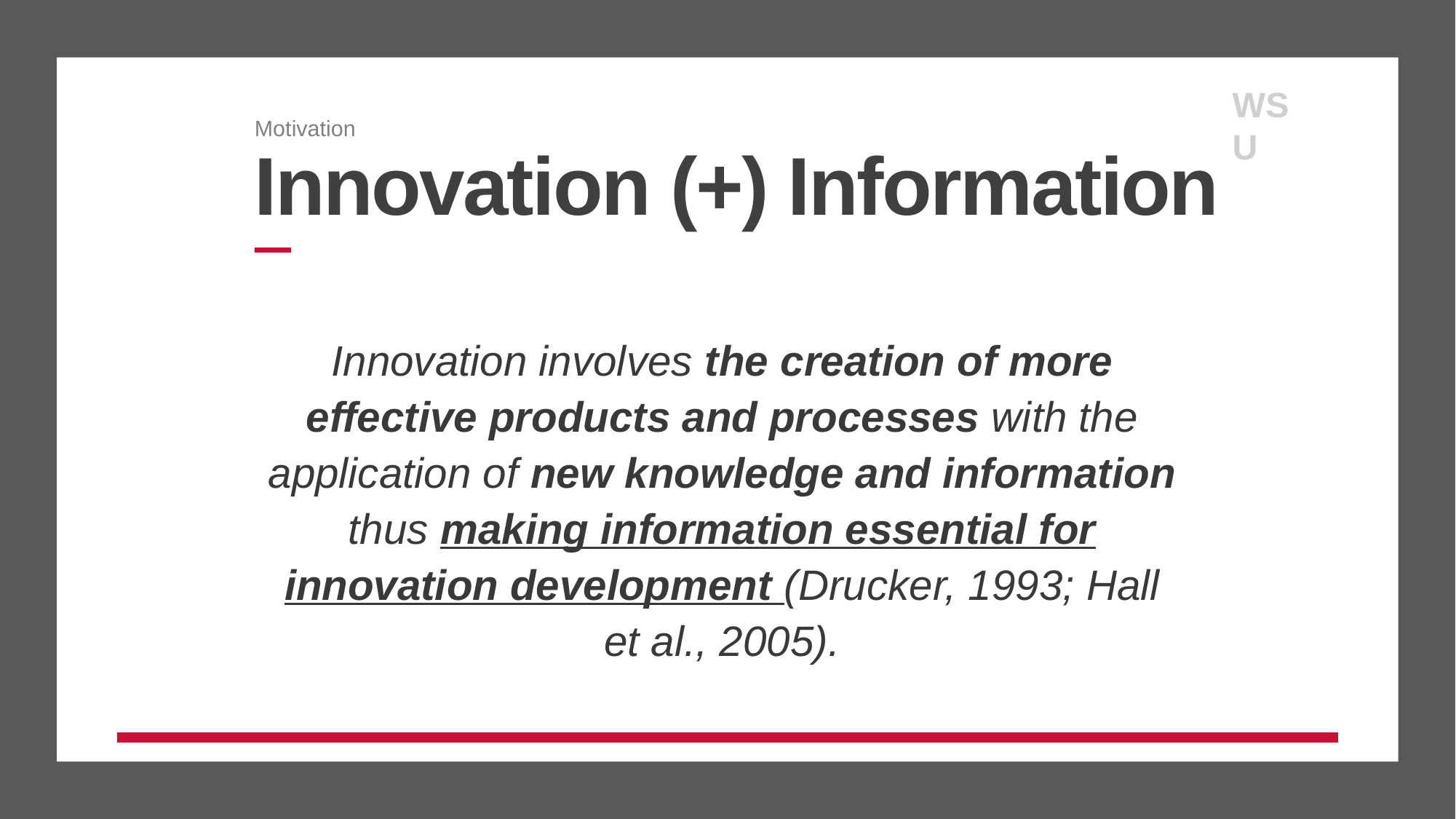

WSU
Motivation
# Innovation (+) Information

Innovation involves the creation of more effective products and processes with the application of new knowledge and information thus making information essential for innovation development (Drucker, 1993; Hall et al., 2005).